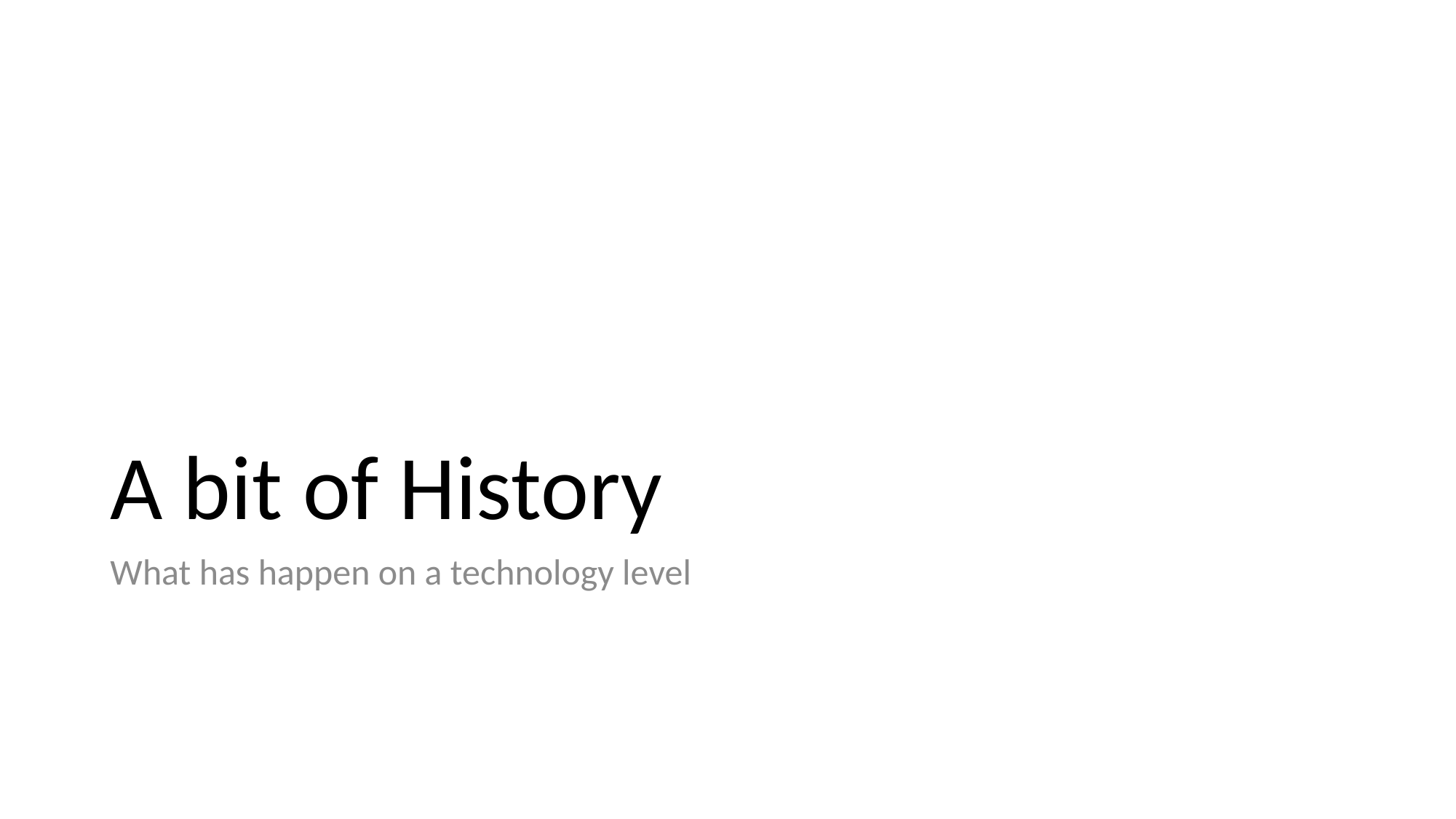

# A bit of History
What has happen on a technology level